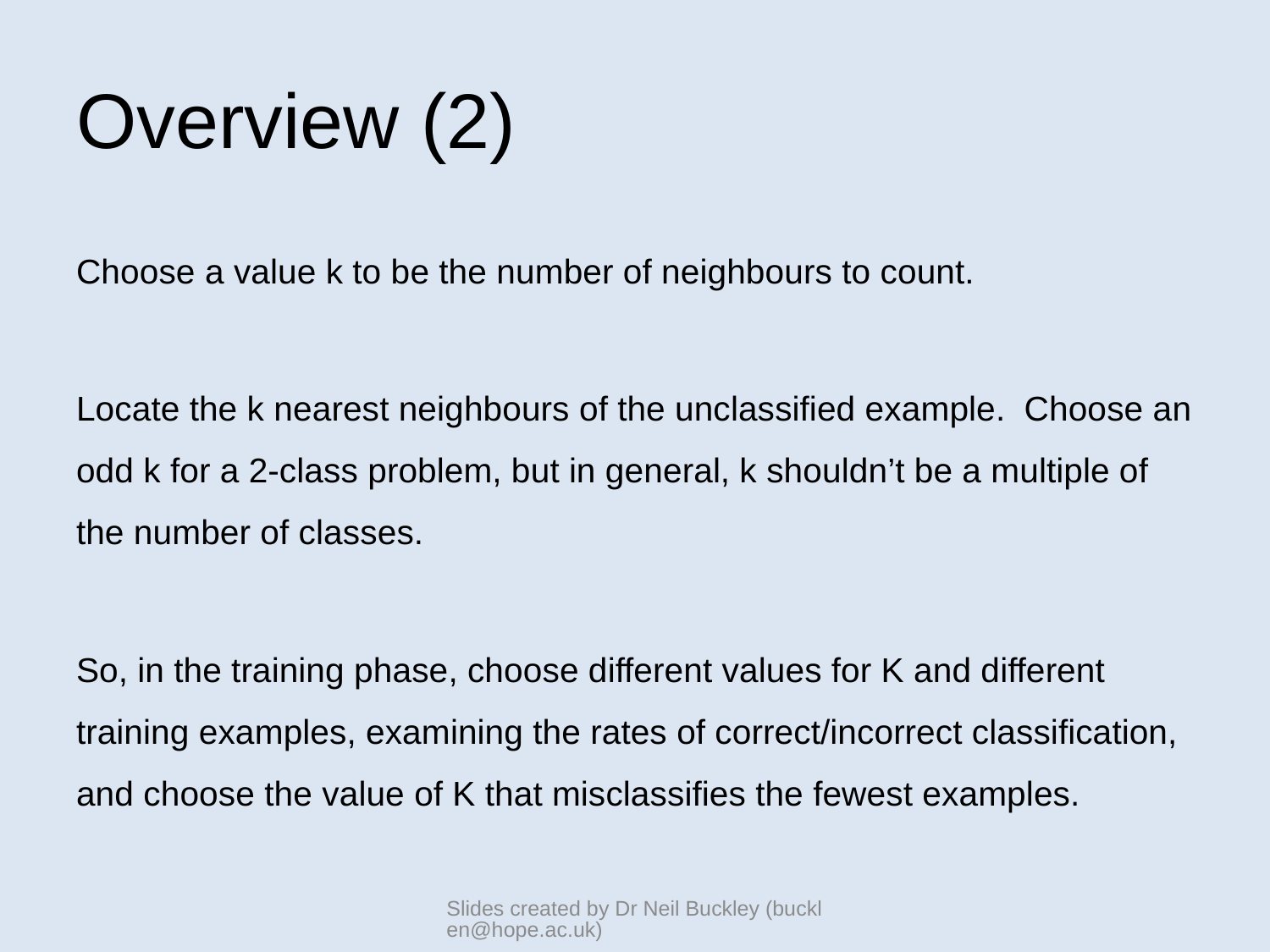

# Overview (2)
Choose a value k to be the number of neighbours to count.

Locate the k nearest neighbours of the unclassified example.  Choose an odd k for a 2-class problem, but in general, k shouldn’t be a multiple of the number of classes.

So, in the training phase, choose different values for K and different training examples, examining the rates of correct/incorrect classification, and choose the value of K that misclassifies the fewest examples.

Slides created by Dr Neil Buckley (bucklen@hope.ac.uk)